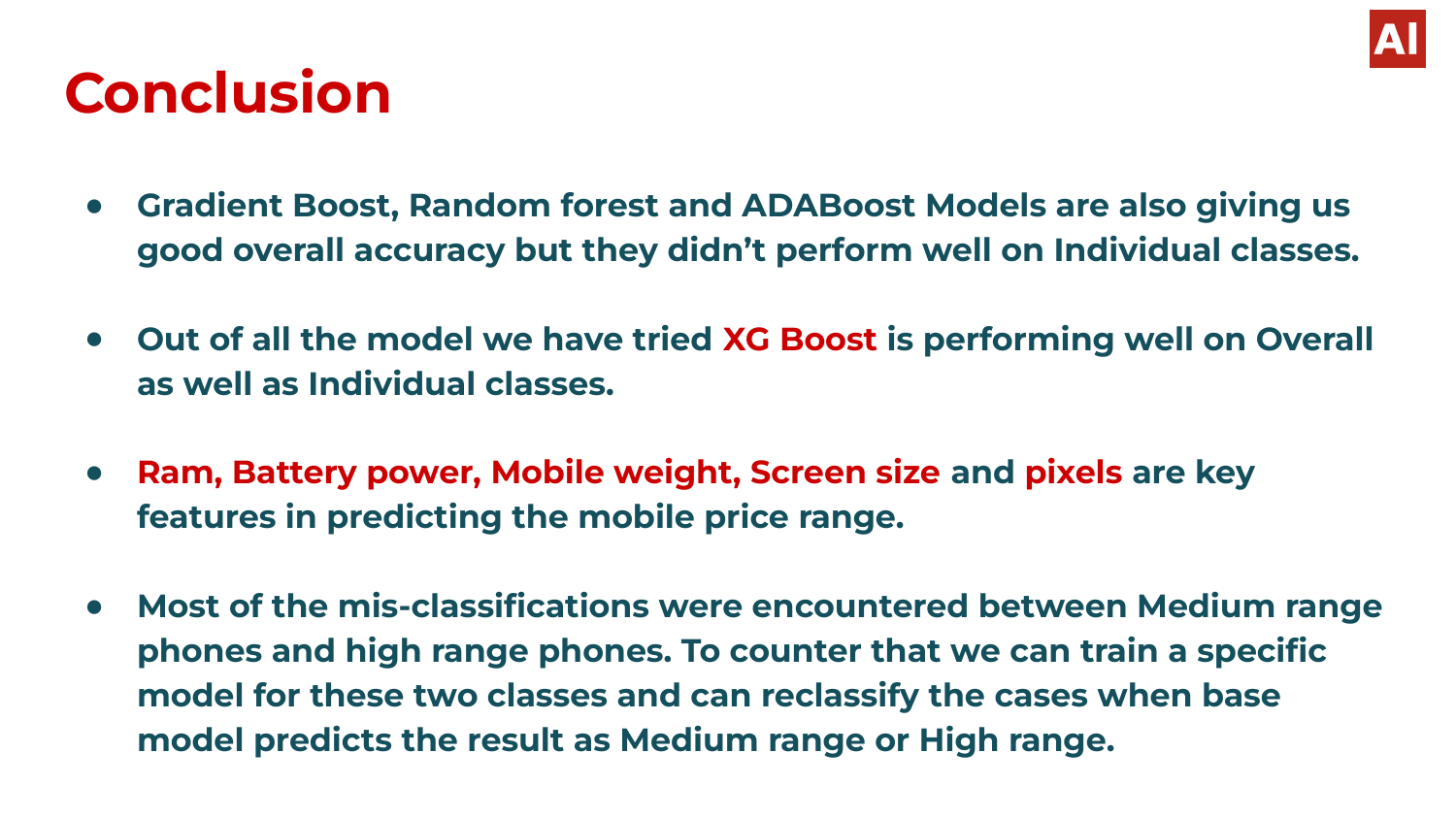

# Conclusion
Gradient Boost, Random forest and ADABoost Models are also giving us good overall accuracy but they didn’t perform well on Individual classes.

Out of all the model we have tried XG Boost is performing well on Overall as well as Individual classes.

Ram, Battery power, Mobile weight, Screen size and pixels are key features in predicting the mobile price range.

Most of the mis-classifications were encountered between Medium range phones and high range phones. To counter that we can train a specific model for these two classes and can reclassify the cases when base model predicts the result as Medium range or High range.